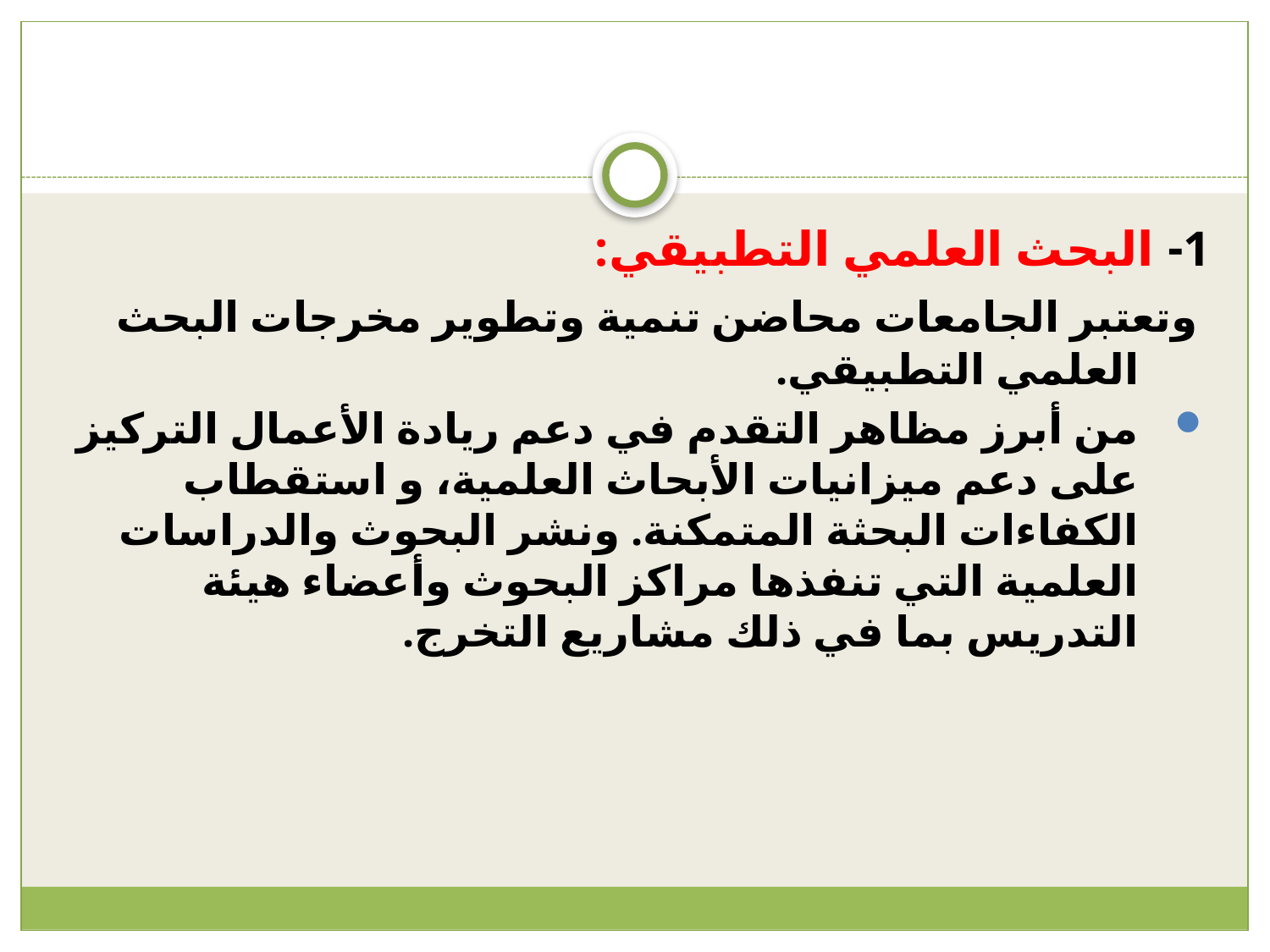

#
1- البحث العلمي التطبيقي:
 وتعتبر الجامعات محاضن تنمية وتطوير مخرجات البحث العلمي التطبيقي.
من أبرز مظاهر التقدم في دعم ريادة الأعمال التركيز على دعم ميزانيات الأبحاث العلمية، و استقطاب الكفاءات البحثة المتمكنة. ونشر البحوث والدراسات العلمية التي تنفذها مراكز البحوث وأعضاء هيئة التدريس بما في ذلك مشاريع التخرج.